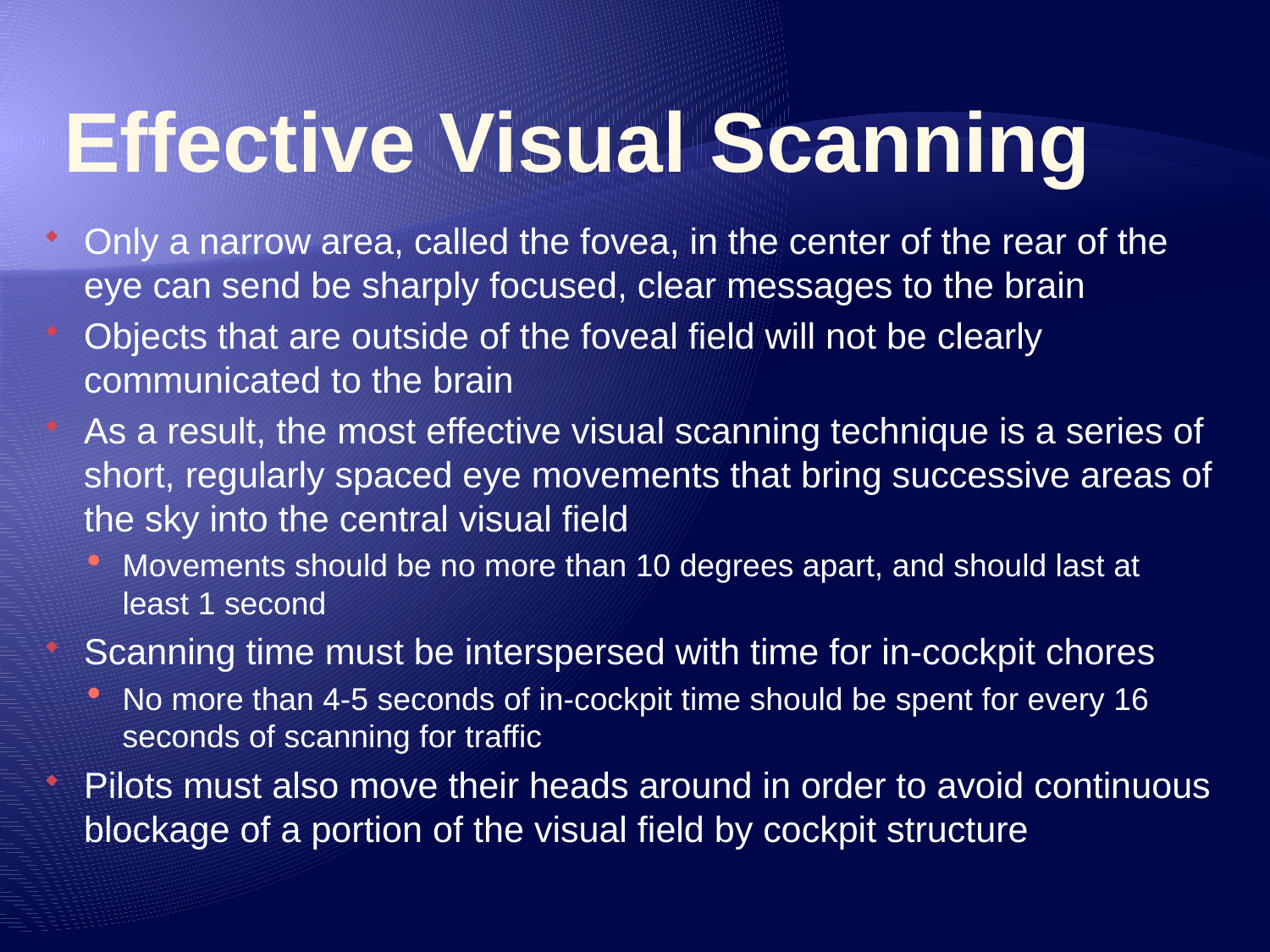

# Effective Visual Scanning
Only a narrow area, called the fovea, in the center of the rear of the eye can send be sharply focused, clear messages to the brain
Objects that are outside of the foveal field will not be clearly communicated to the brain
As a result, the most effective visual scanning technique is a series of short, regularly spaced eye movements that bring successive areas of the sky into the central visual field
Movements should be no more than 10 degrees apart, and should last at least 1 second
Scanning time must be interspersed with time for in-cockpit chores
No more than 4-5 seconds of in-cockpit time should be spent for every 16 seconds of scanning for traffic
Pilots must also move their heads around in order to avoid continuous blockage of a portion of the visual field by cockpit structure